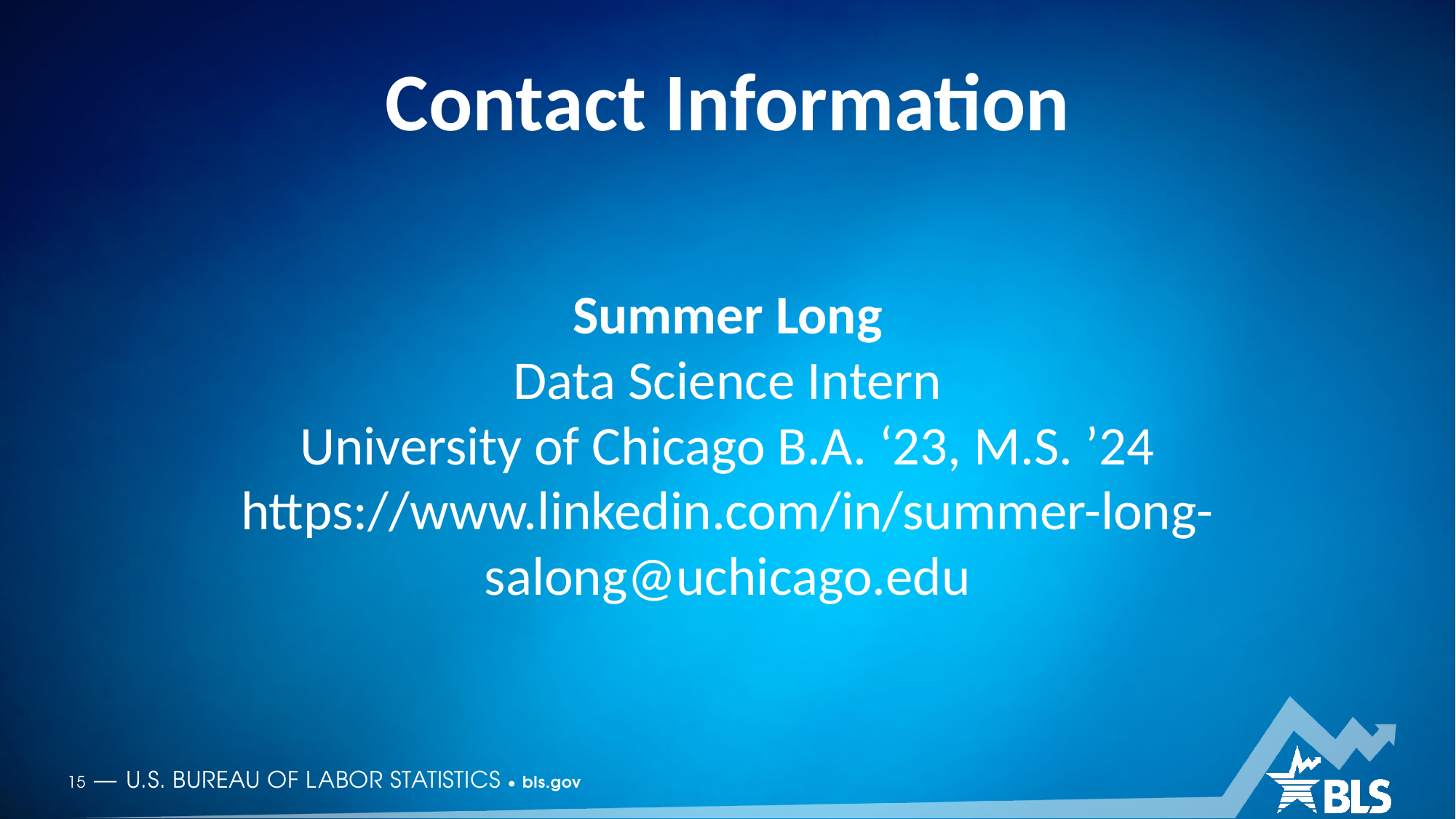

Contact Information

Summer Long
Data Science Intern
University of Chicago B.A. ‘23, M.S. ’24
https://www.linkedin.com/in/summer-long-
salong@uchicago.edu